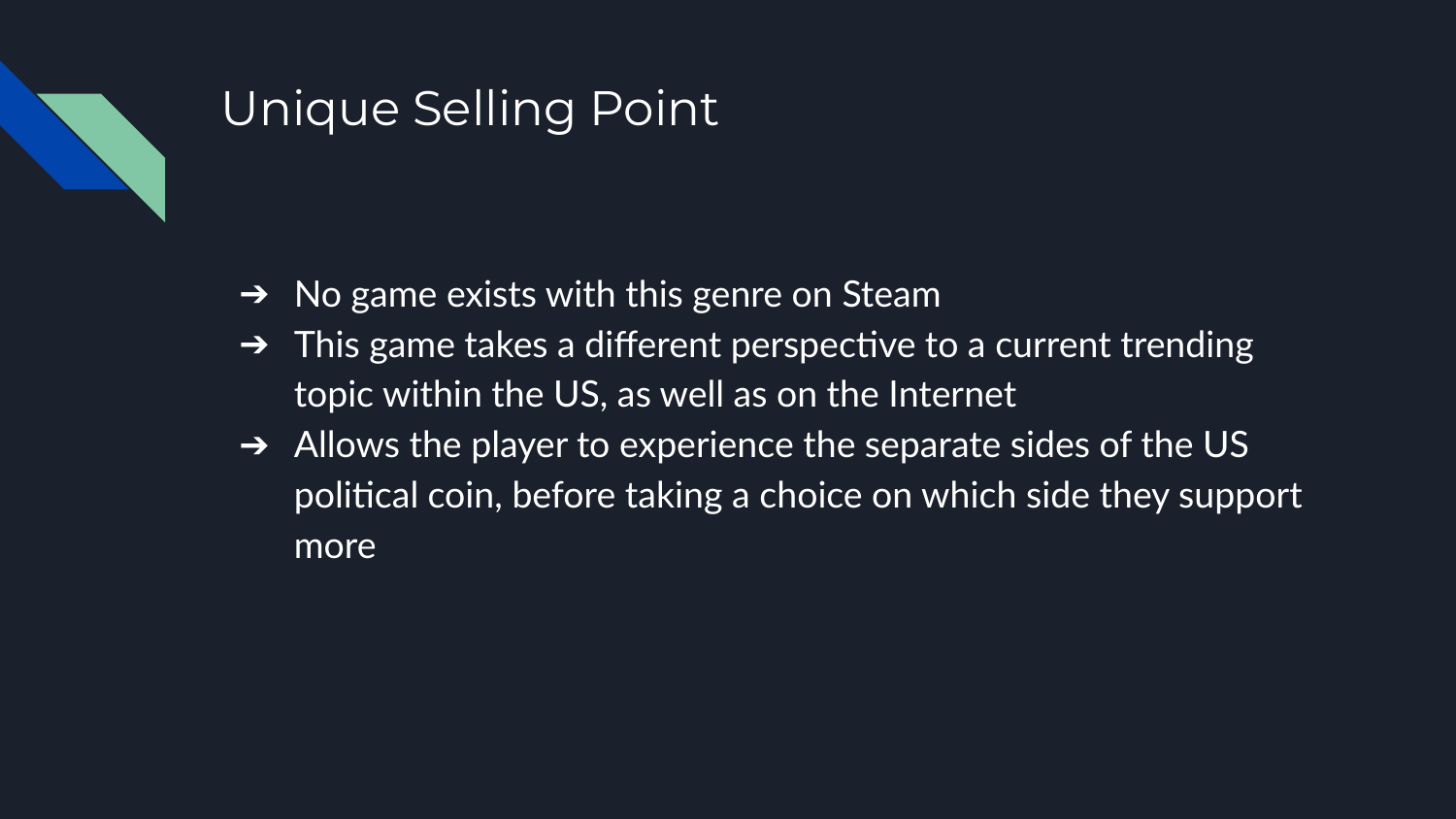

# Unique Selling Point
No game exists with this genre on Steam
This game takes a different perspective to a current trending topic within the US, as well as on the Internet
Allows the player to experience the separate sides of the US political coin, before taking a choice on which side they support more